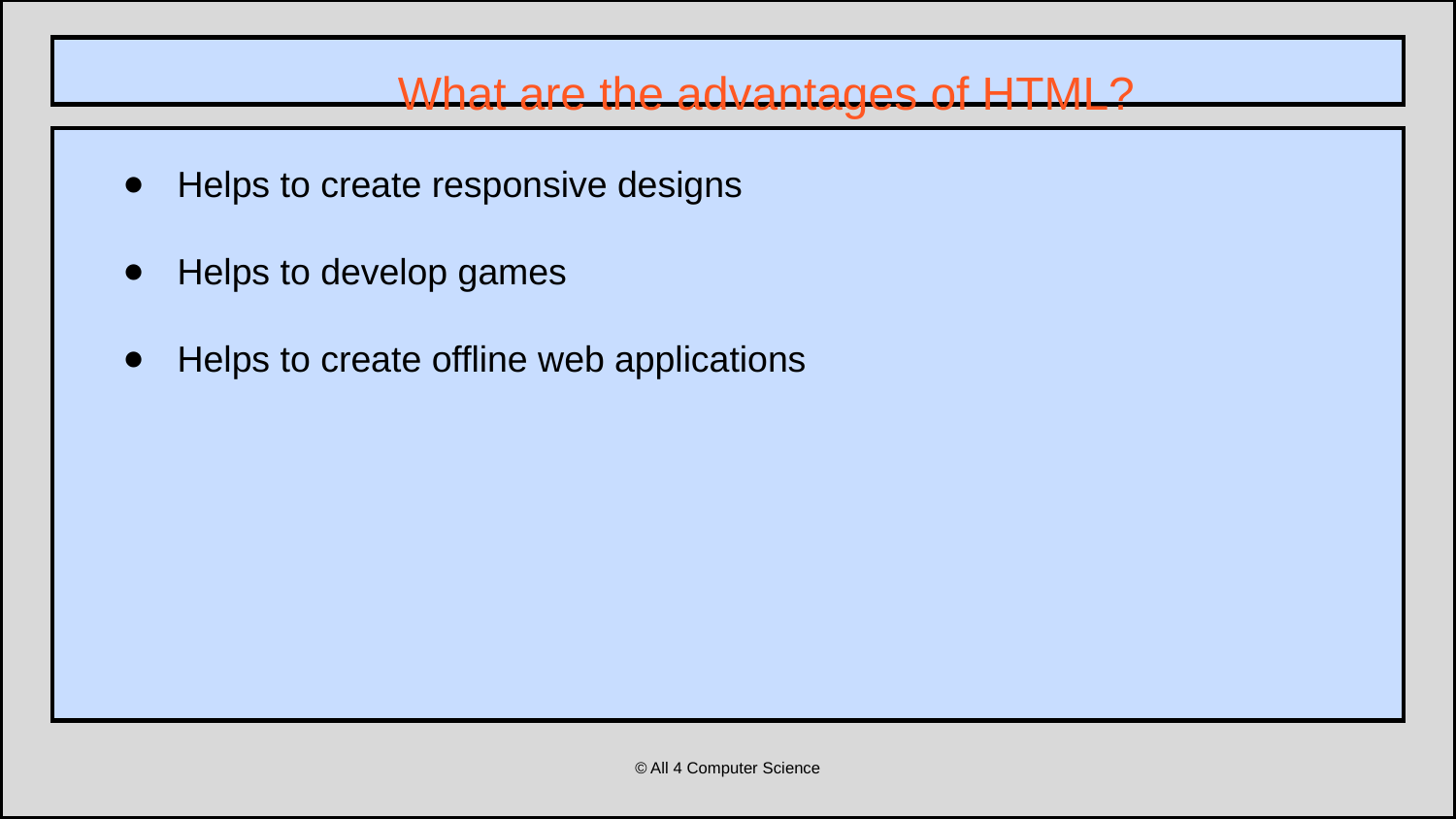

What are the advantages of HTML?

Helps to create responsive designs

Helps to develop games

Helps to create offline web applications

© All 4 Computer Science

CPU
Designed by Freepik